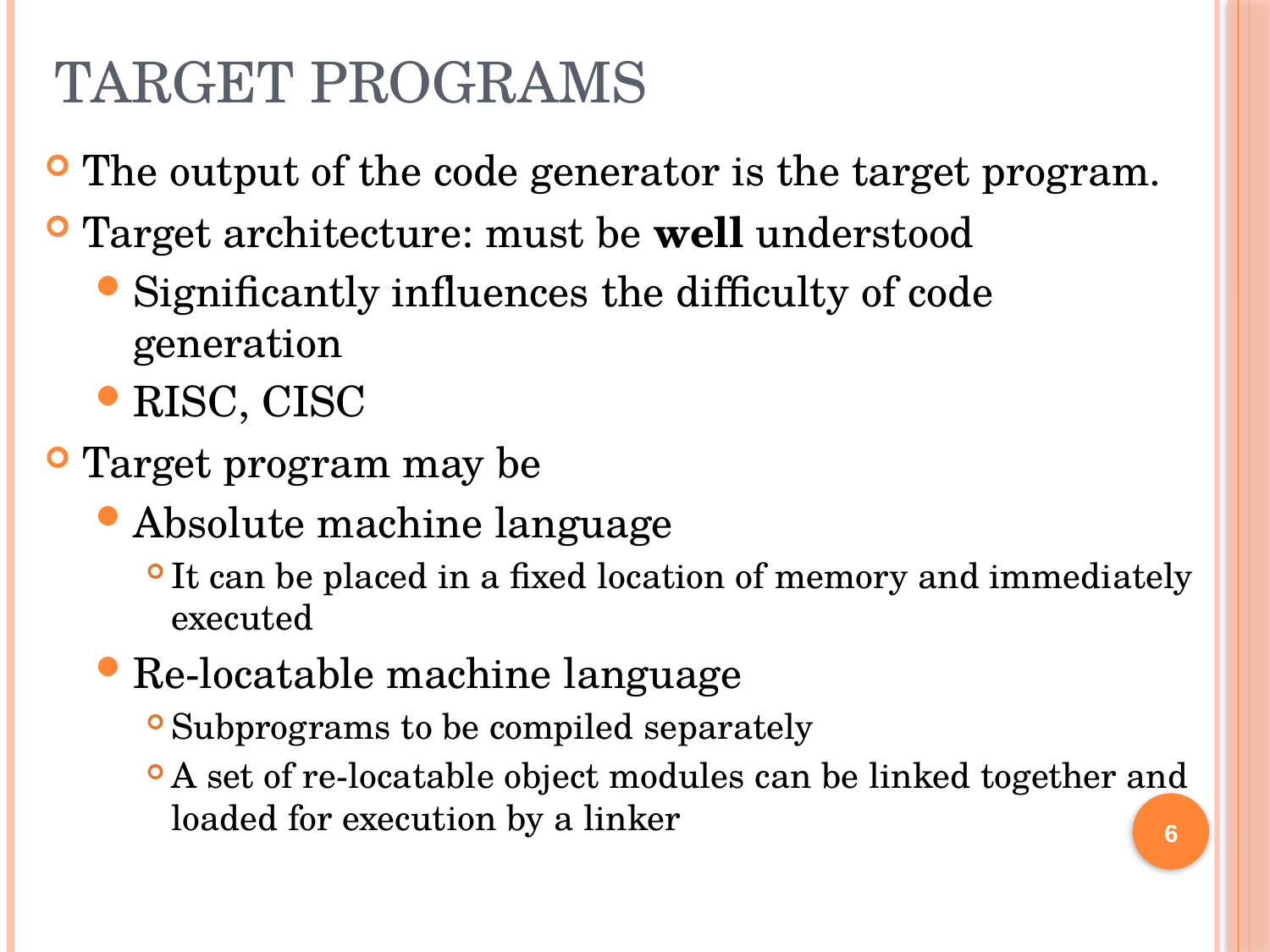

# Target Programs
The output of the code generator is the target program.
Target architecture: must be well understood
Significantly influences the difficulty of code generation
RISC, CISC
Target program may be
Absolute machine language
It can be placed in a fixed location of memory and immediately executed
Re-locatable machine language
Subprograms to be compiled separately
A set of re-locatable object modules can be linked together and loaded for execution by a linker
6